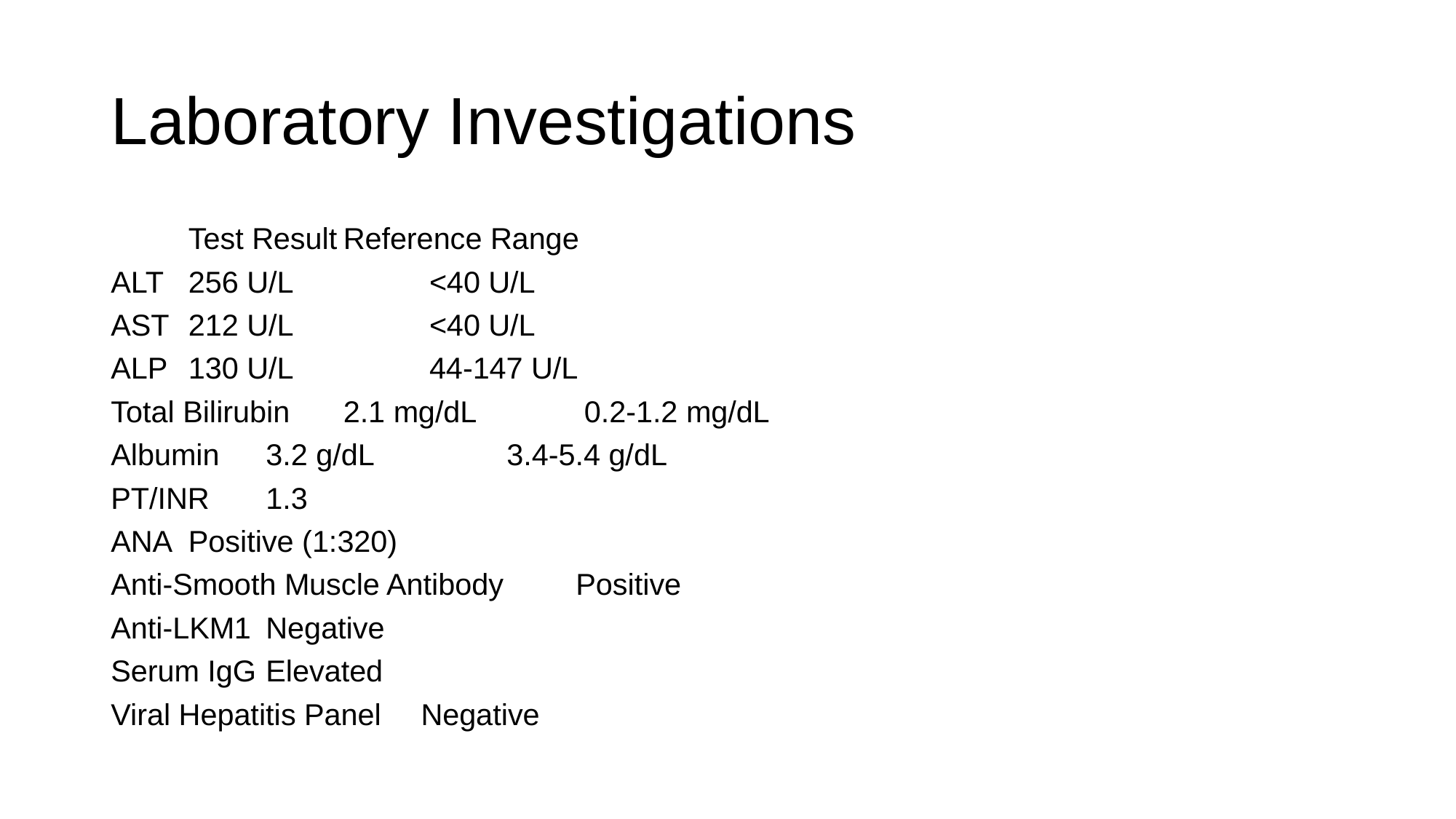

# Laboratory Investigations
					Test Result		Reference Range
ALT 					256 U/L		  	 <40 U/L
AST 					212 U/L		  	 <40 U/L
ALP 					130 U/L		    	 44-147 U/L
Total Bilirubin 				2.1 mg/dL 		 0.2-1.2 mg/dL
Albumin 					3.2 g/dL 		   	 3.4-5.4 g/dL
PT/INR 					1.3
ANA 					Positive (1:320)
Anti-Smooth Muscle Antibody 		Positive
Anti-LKM1 				Negative
Serum IgG 				Elevated
Viral Hepatitis Panel 			Negative